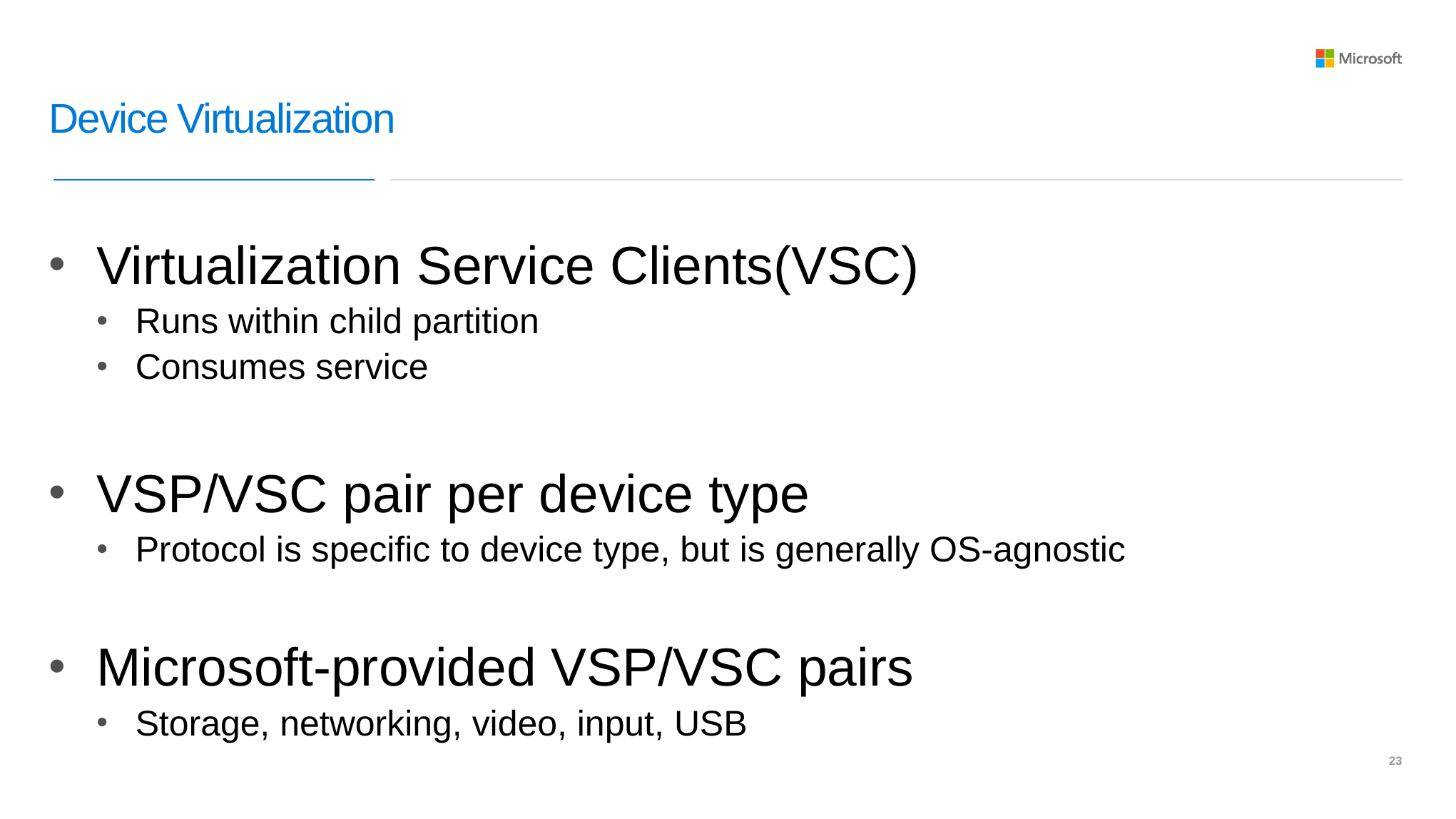

# Device Virtualization
Virtualization Service Clients(VSC)
Runs within child partition
Consumes service

VSP/VSC pair per device type
Protocol is specific to device type, but is generally OS-agnostic

Microsoft-provided VSP/VSC pairs
Storage, networking, video, input, USB
23